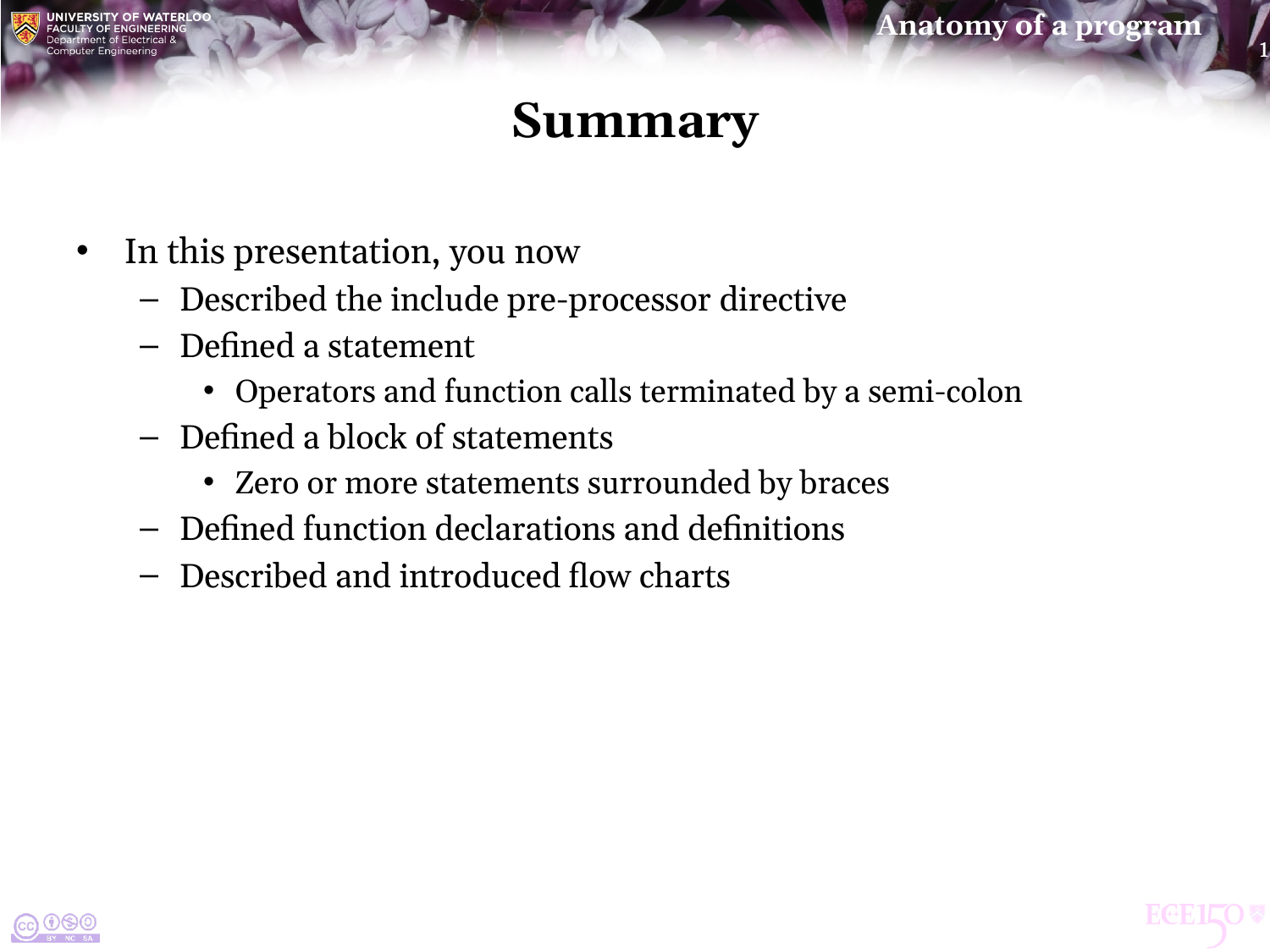

# Summary
In this presentation, you now
Described the include pre-processor directive
Defined a statement
Operators and function calls terminated by a semi-colon
Defined a block of statements
Zero or more statements surrounded by braces
Defined function declarations and definitions
Described and introduced flow charts